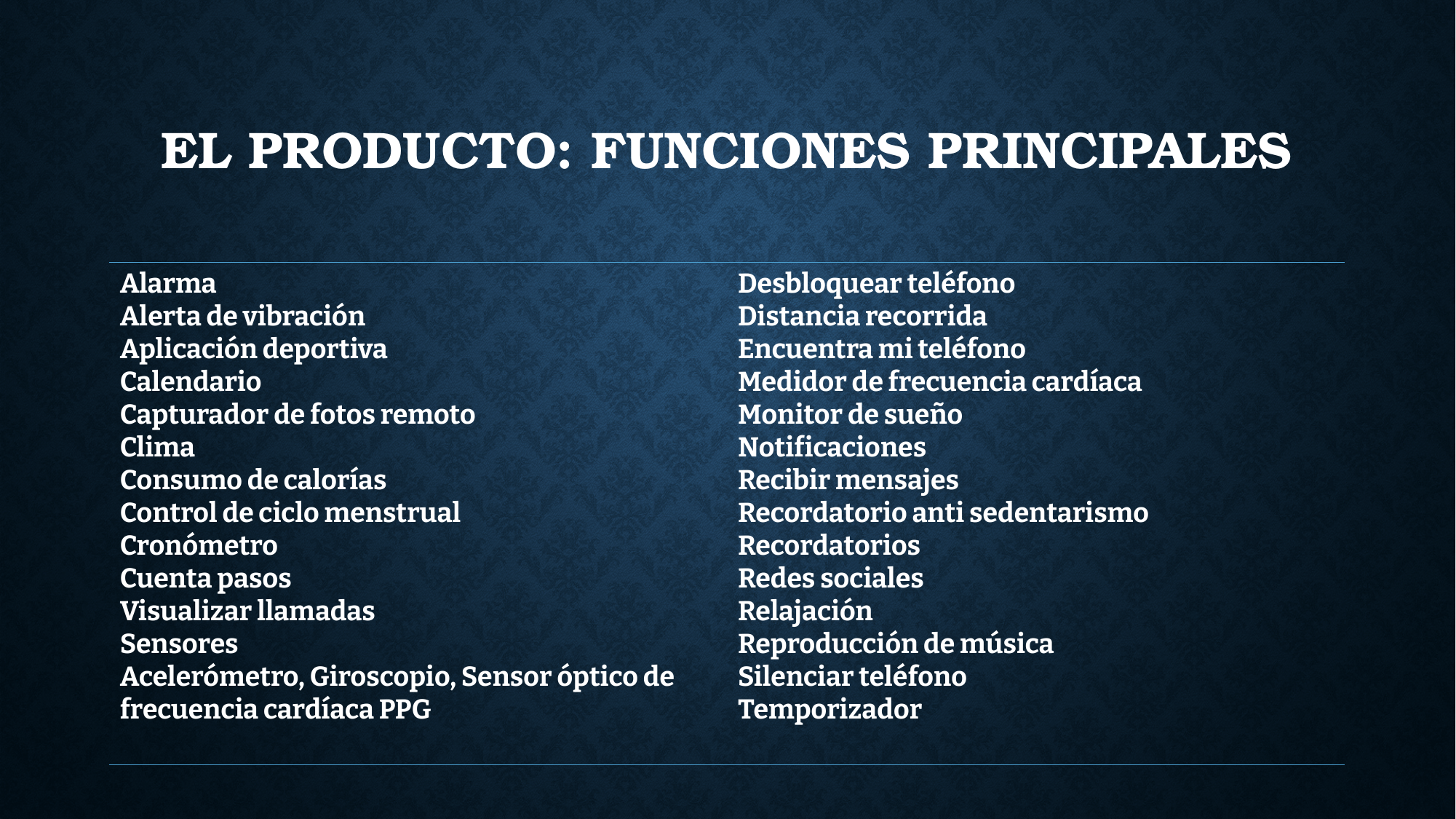

# El Producto: funciones principales
| Alarma Alerta de vibración Aplicación deportiva Calendario Capturador de fotos remoto Clima Consumo de calorías Control de ciclo menstrual Cronómetro Cuenta pasos Visualizar llamadas Sensores Acelerómetro, Giroscopio, Sensor óptico de frecuencia cardíaca PPG | Desbloquear teléfono Distancia recorrida Encuentra mi teléfono Medidor de frecuencia cardíaca Monitor de sueño Notificaciones Recibir mensajes Recordatorio anti sedentarismo Recordatorios Redes sociales Relajación Reproducción de música Silenciar teléfono Temporizador |
| --- | --- |